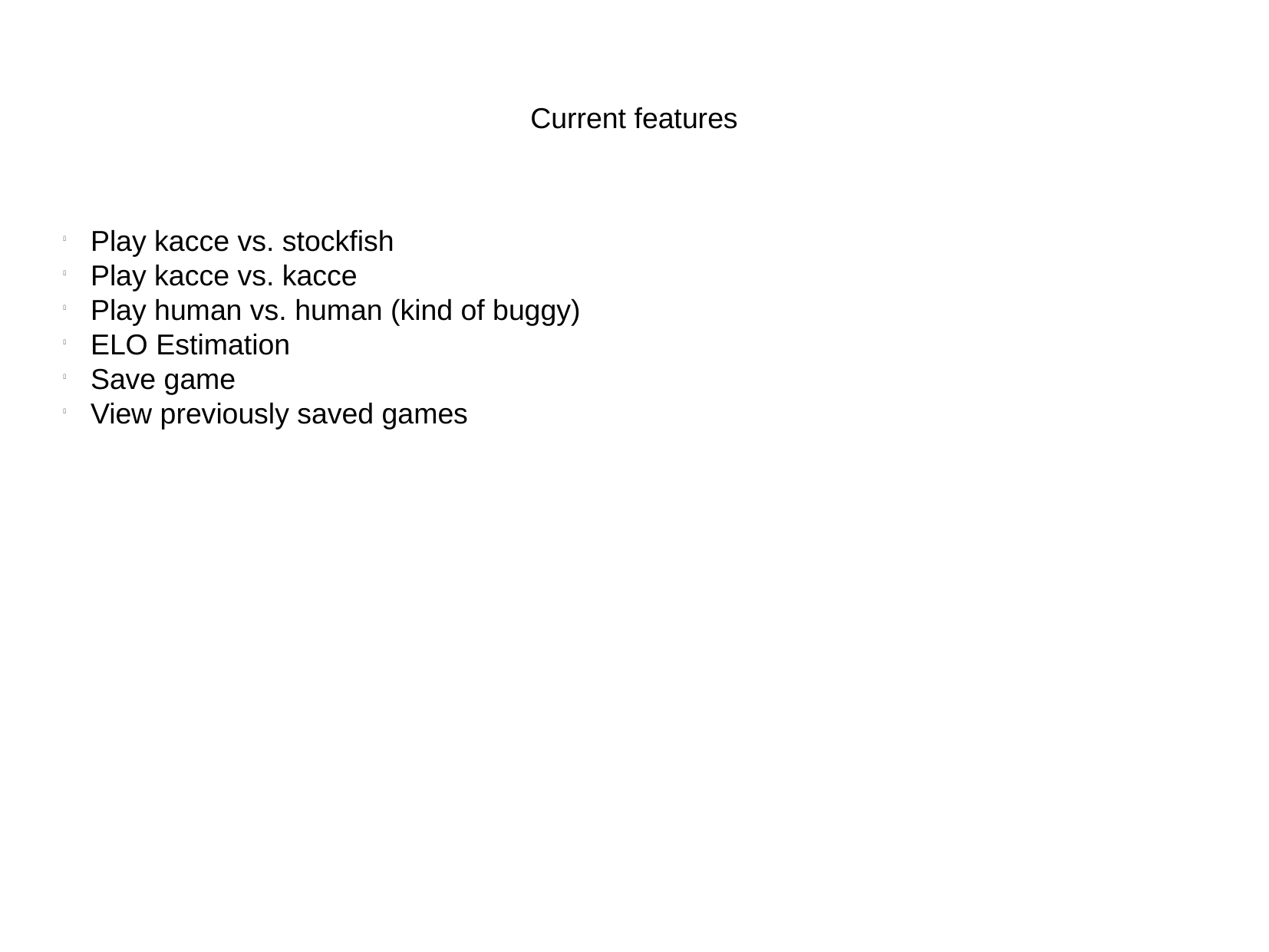

Current features
Play kacce vs. stockfish
Play kacce vs. kacce
Play human vs. human (kind of buggy)
ELO Estimation
Save game
View previously saved games